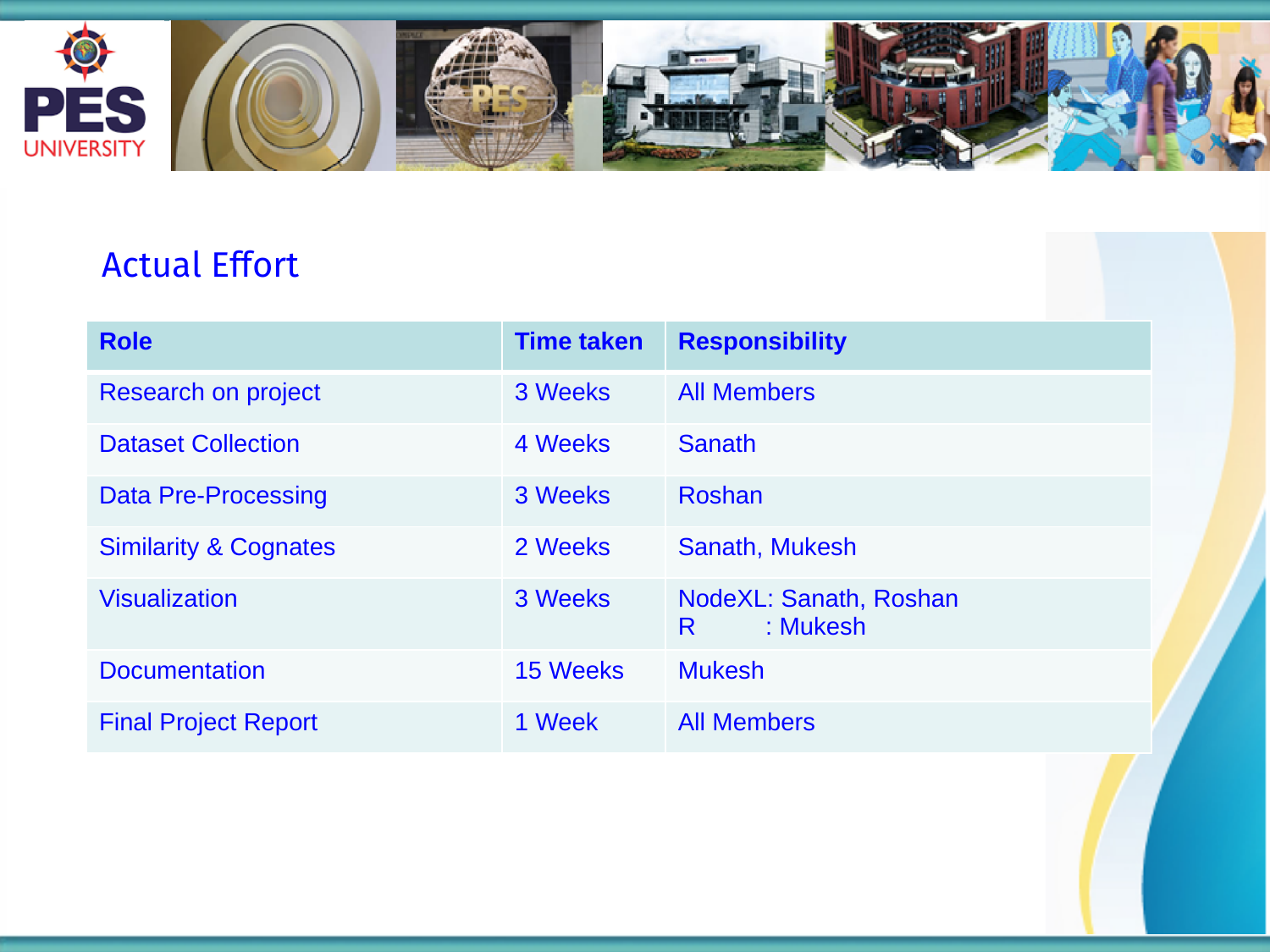

Actual Effort
| Role | Time taken | Responsibility |
| --- | --- | --- |
| Research on project | 3 Weeks | All Members |
| Dataset Collection | 4 Weeks | Sanath |
| Data Pre-Processing | 3 Weeks | Roshan |
| Similarity & Cognates | 2 Weeks | Sanath, Mukesh |
| Visualization | 3 Weeks | NodeXL: Sanath, Roshan R : Mukesh |
| Documentation | 15 Weeks | Mukesh |
| Final Project Report | 1 Week | All Members |